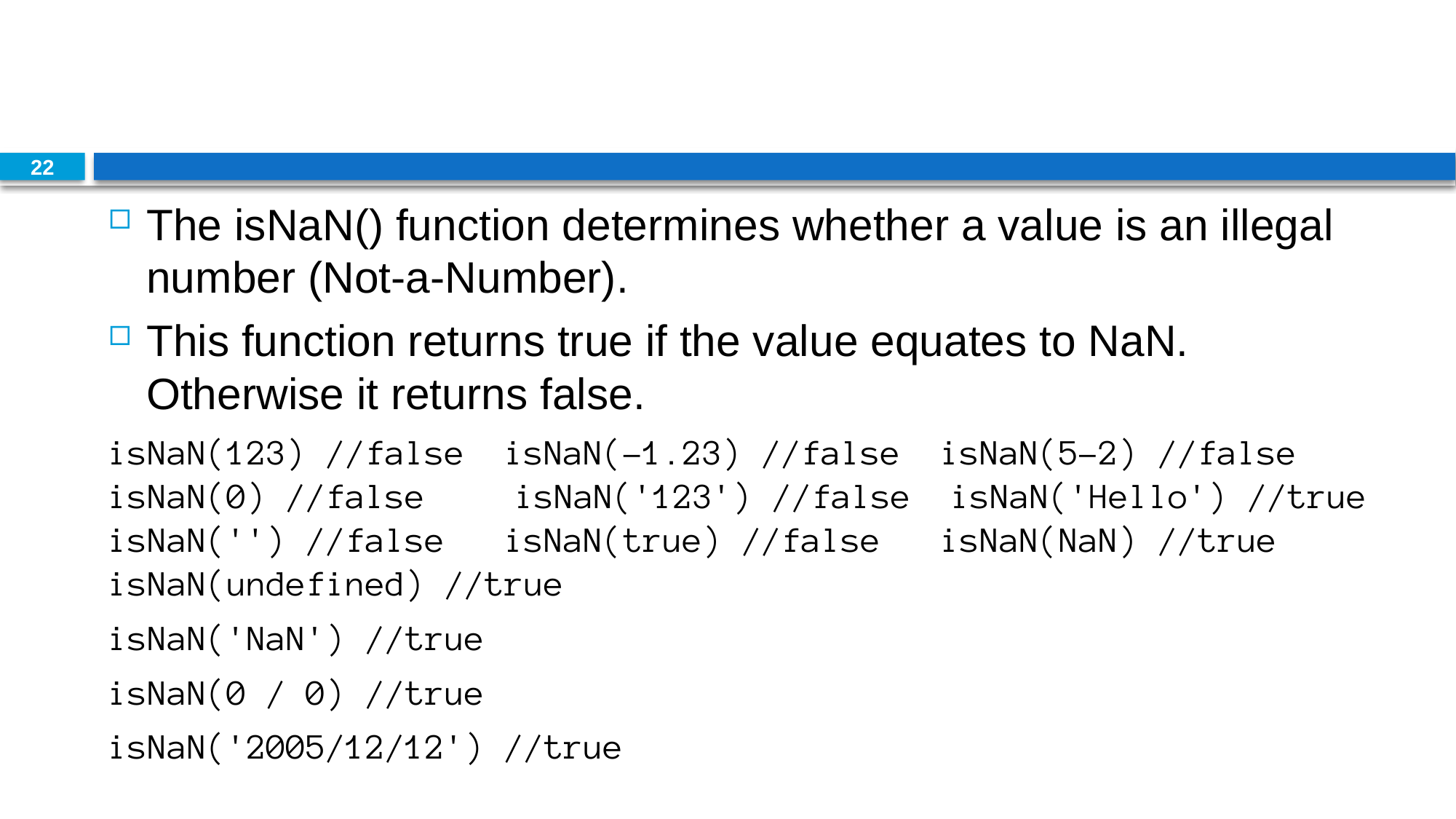

#
22
The isNaN() function determines whether a value is an illegal number (Not-a-Number).
This function returns true if the value equates to NaN. Otherwise it returns false.
isNaN(123) //false  isNaN(-1.23) //false  isNaN(5-2) //false
isNaN(0) //false	    isNaN('123') //false  isNaN('Hello') //true
isNaN('') //false   isNaN(true) //false   isNaN(NaN) //true
isNaN(undefined) //true
isNaN('NaN') //true
isNaN(0 / 0) //true
isNaN('2005/12/12') //true